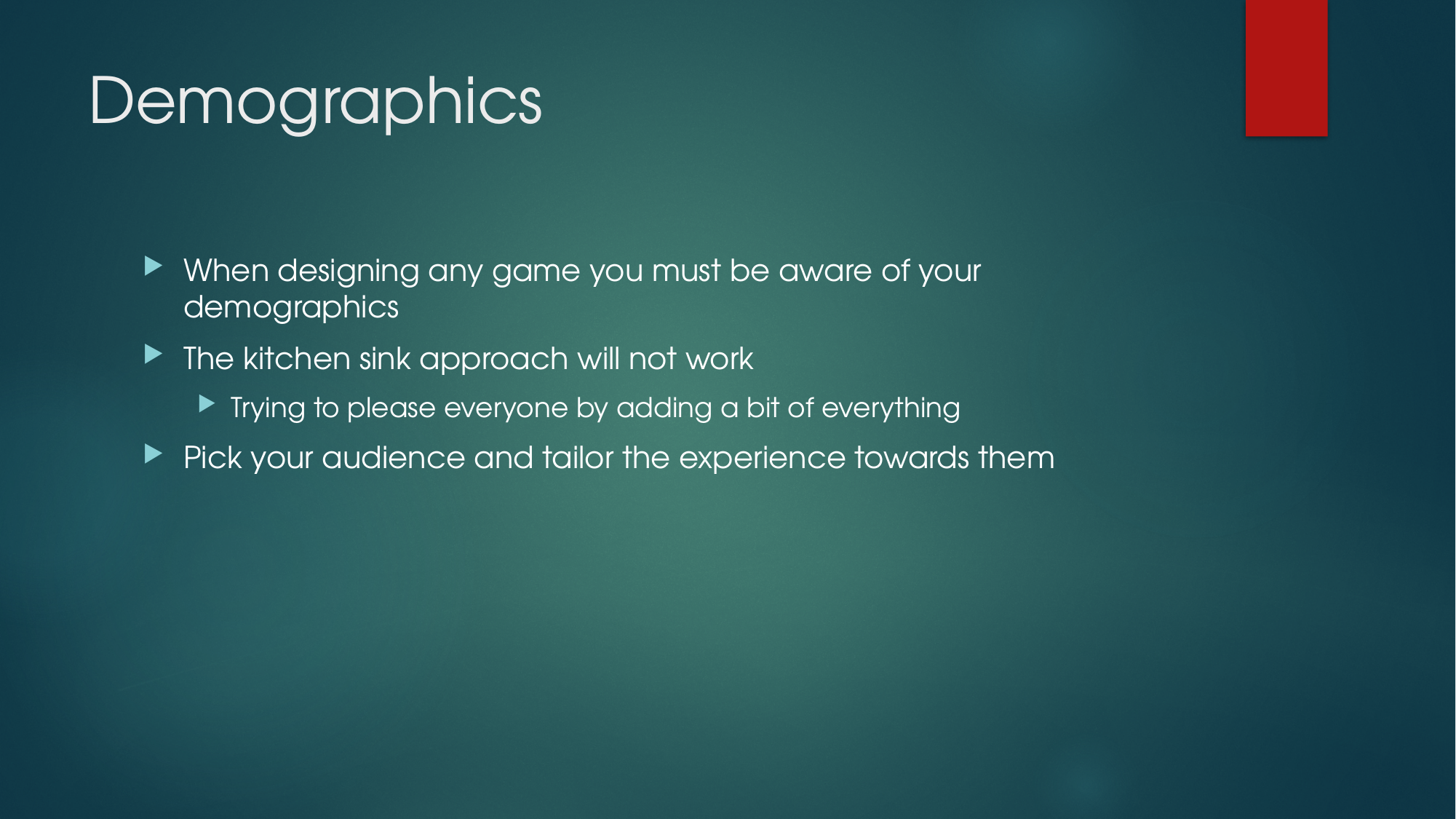

# Demographics
When designing any game you must be aware of your demographics
The kitchen sink approach will not work
Trying to please everyone by adding a bit of everything
Pick your audience and tailor the experience towards them